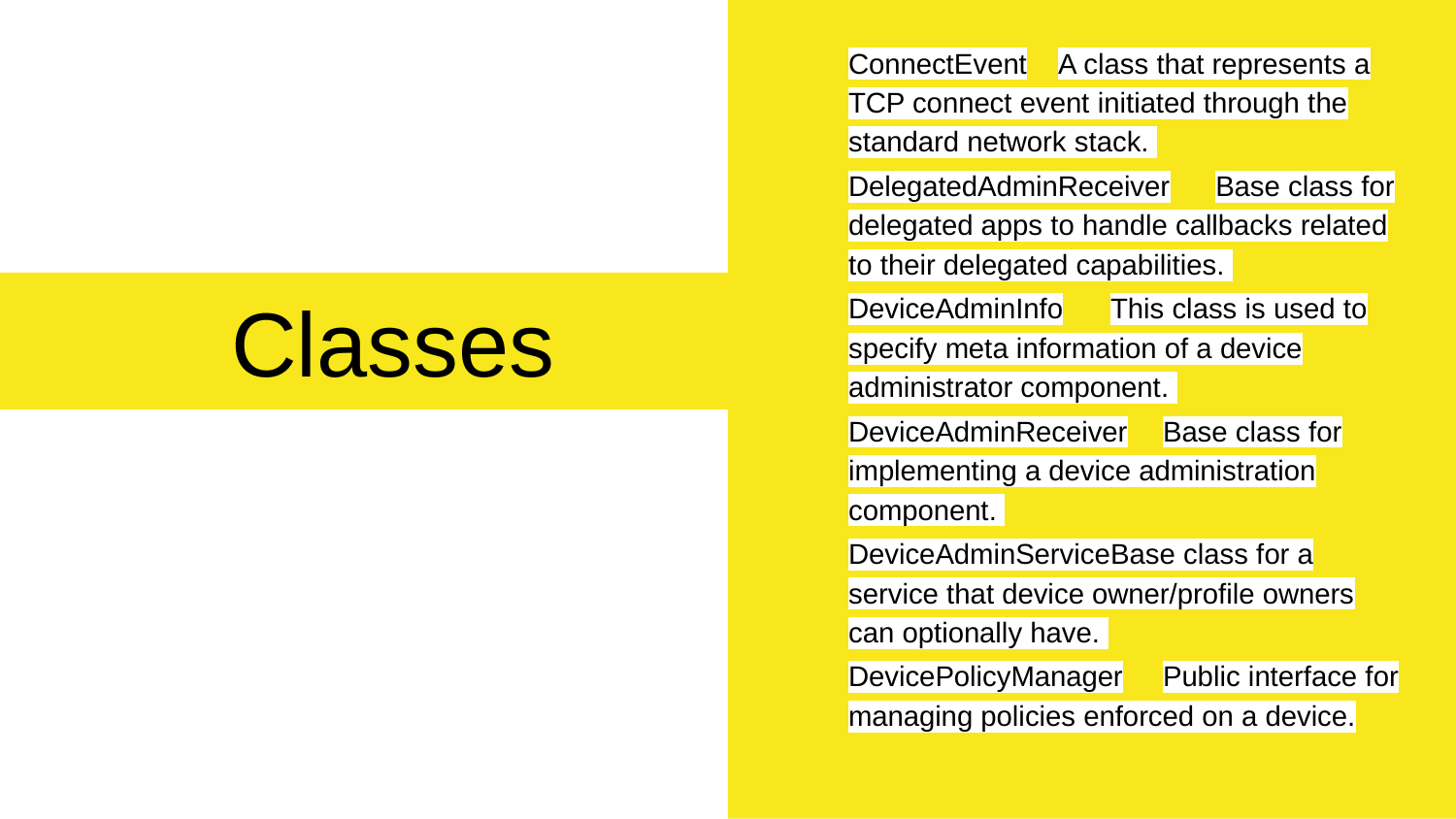

ConnectEvent	A class that represents a TCP connect event initiated through the standard network stack.
DelegatedAdminReceiver	Base class for delegated apps to handle callbacks related to their delegated capabilities.
DeviceAdminInfo	This class is used to specify meta information of a device administrator component.
DeviceAdminReceiver	Base class for implementing a device administration component.
DeviceAdminService	Base class for a service that device owner/profile owners can optionally have.
DevicePolicyManager	Public interface for managing policies enforced on a device.

# Classes